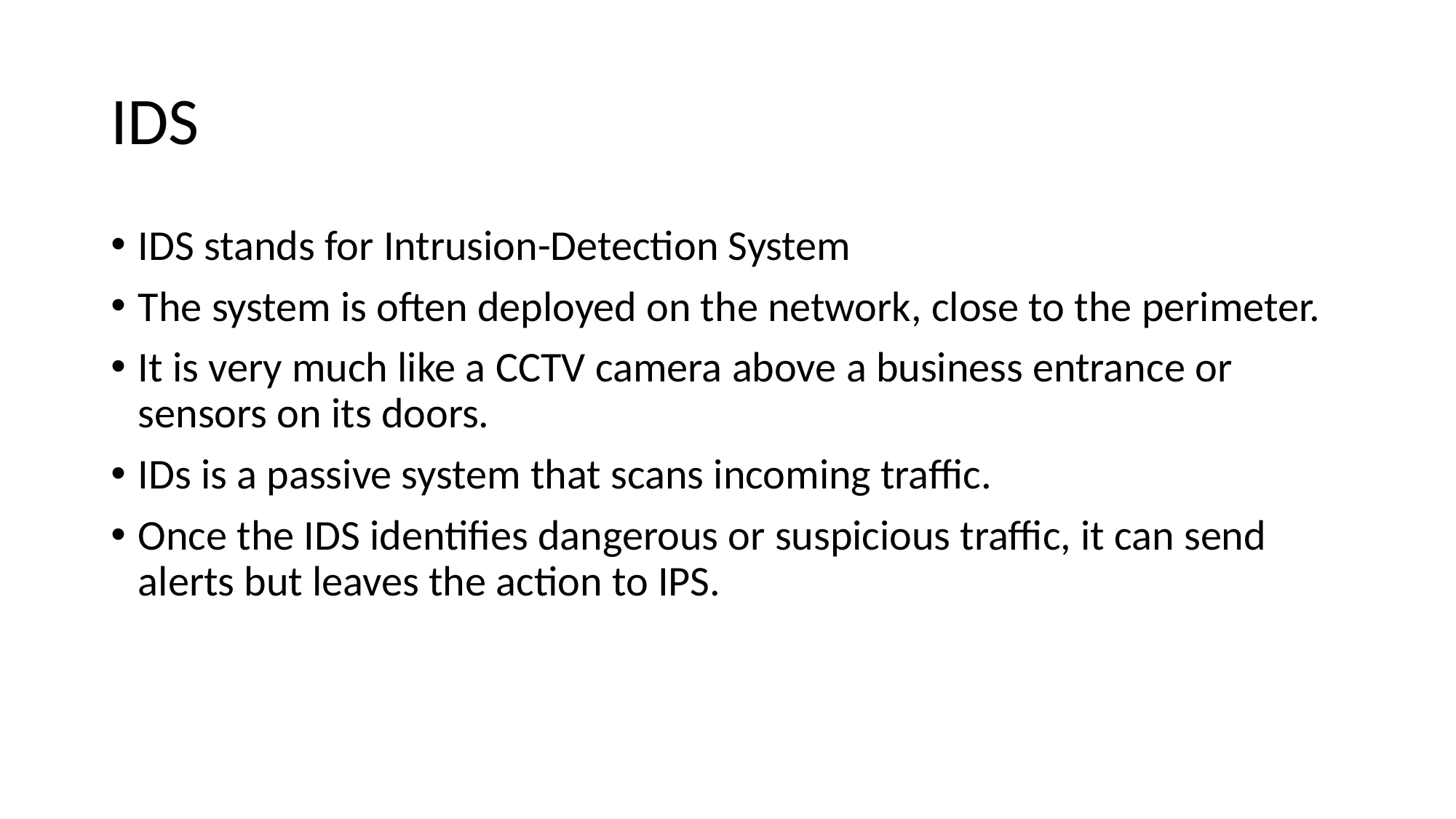

# IDS
IDS stands for Intrusion-Detection System
The system is often deployed on the network, close to the perimeter.
It is very much like a CCTV camera above a business entrance or sensors on its doors.
IDs is a passive system that scans incoming traffic.
Once the IDS identifies dangerous or suspicious traffic, it can send alerts but leaves the action to IPS.